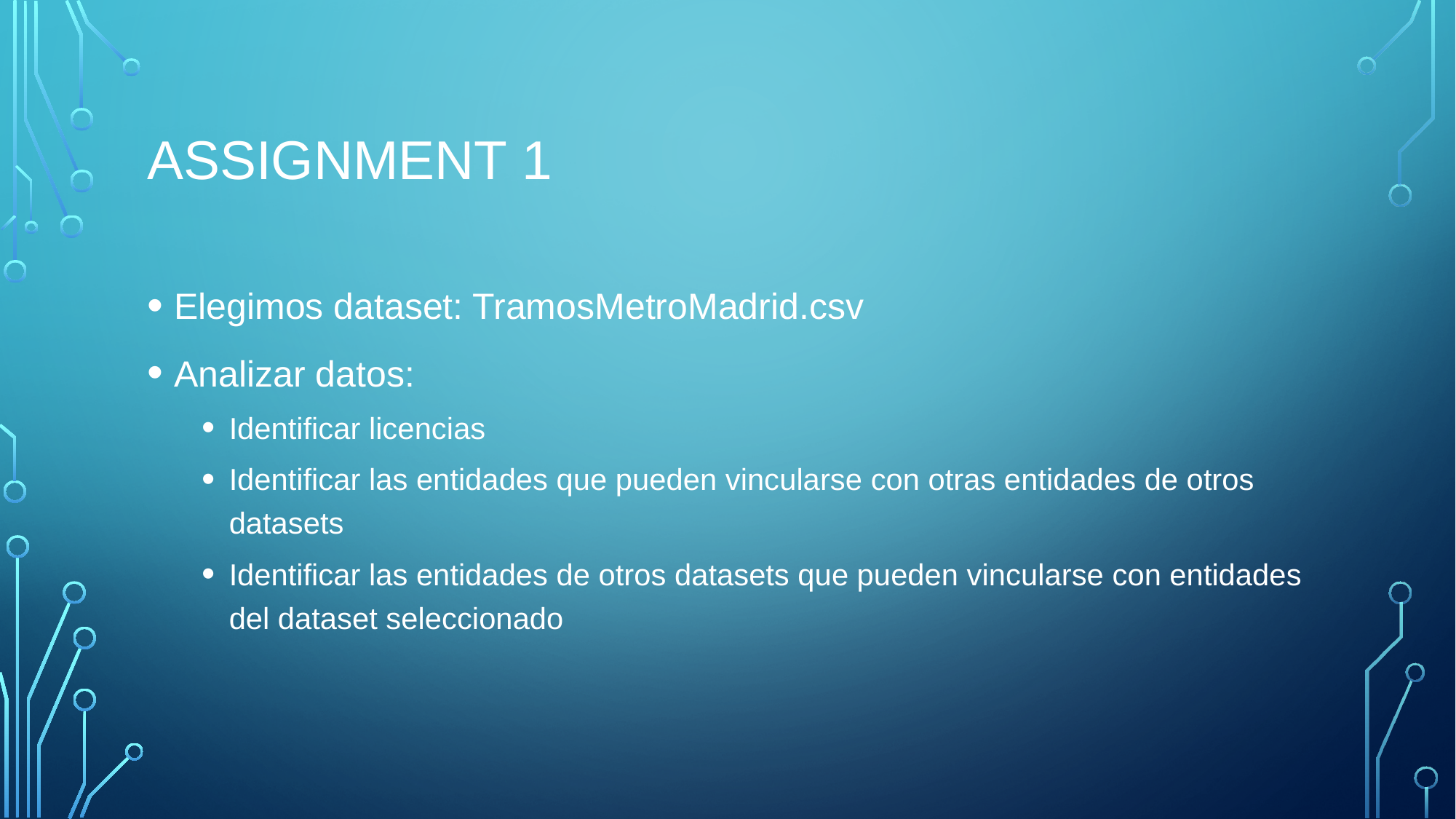

# Assignment 1
Elegimos dataset: TramosMetroMadrid.csv
Analizar datos:
Identificar licencias
Identificar las entidades que pueden vincularse con otras entidades de otros datasets
Identificar las entidades de otros datasets que pueden vincularse con entidades del dataset seleccionado